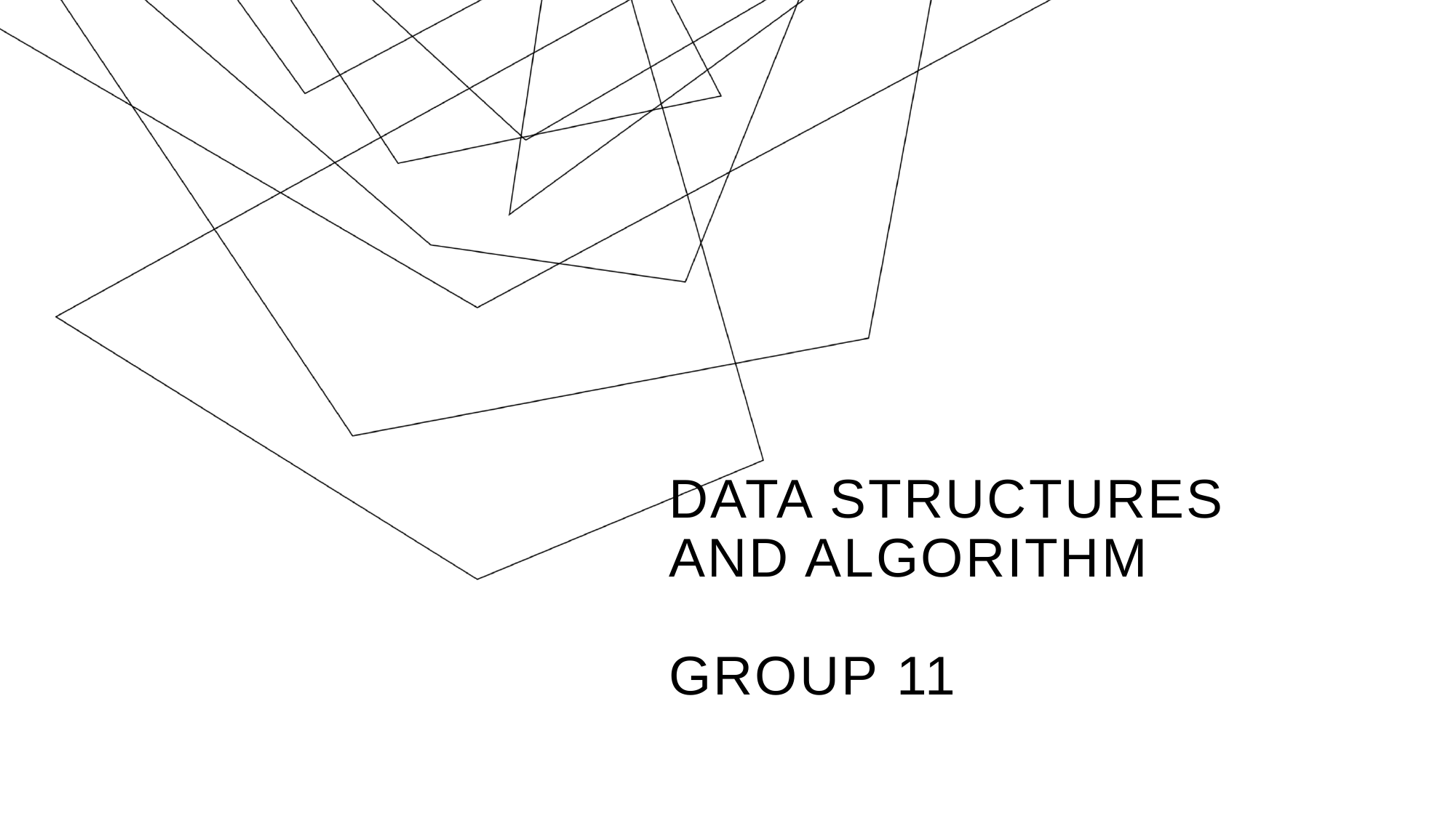

# DATA STRUCTURES AND ALGORITHM GROUP 11